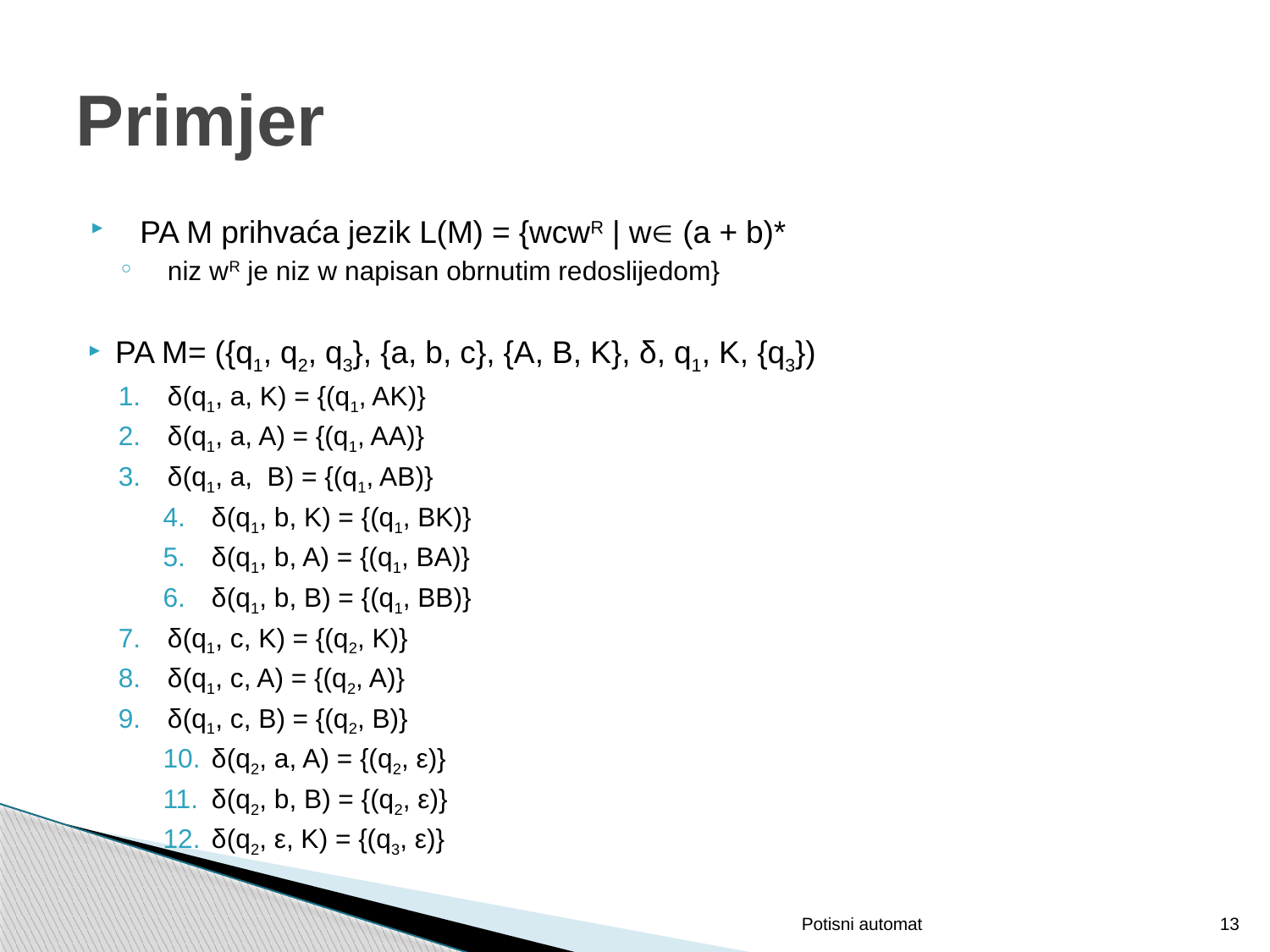

# Primjer
PA M prihvaća jezik L(M) = {wcwR | w∈ (a + b)*
niz wR je niz w napisan obrnutim redoslijedom}

PA M= ({q1, q2, q3}, {a, b, c}, {A, B, K}, δ, q1, K, {q3})
δ(q1, a, K) = {(q1, AK)}
δ(q1, a, A) = {(q1, AA)}
δ(q1, a,  B) = {(q1, AB)}
δ(q1, b, K) = {(q1, BK)}
δ(q1, b, A) = {(q1, BA)}
δ(q1, b, B) = {(q1, BB)}
δ(q1, c, K) = {(q2, K)}
δ(q1, c, A) = {(q2, A)}
δ(q1, c, B) = {(q2, B)}
δ(q2, a, A) = {(q2, ε)}
δ(q2, b, B) = {(q2, ε)}
δ(q2, ε, K) = {(q3, ε)}

Potisni automat
13